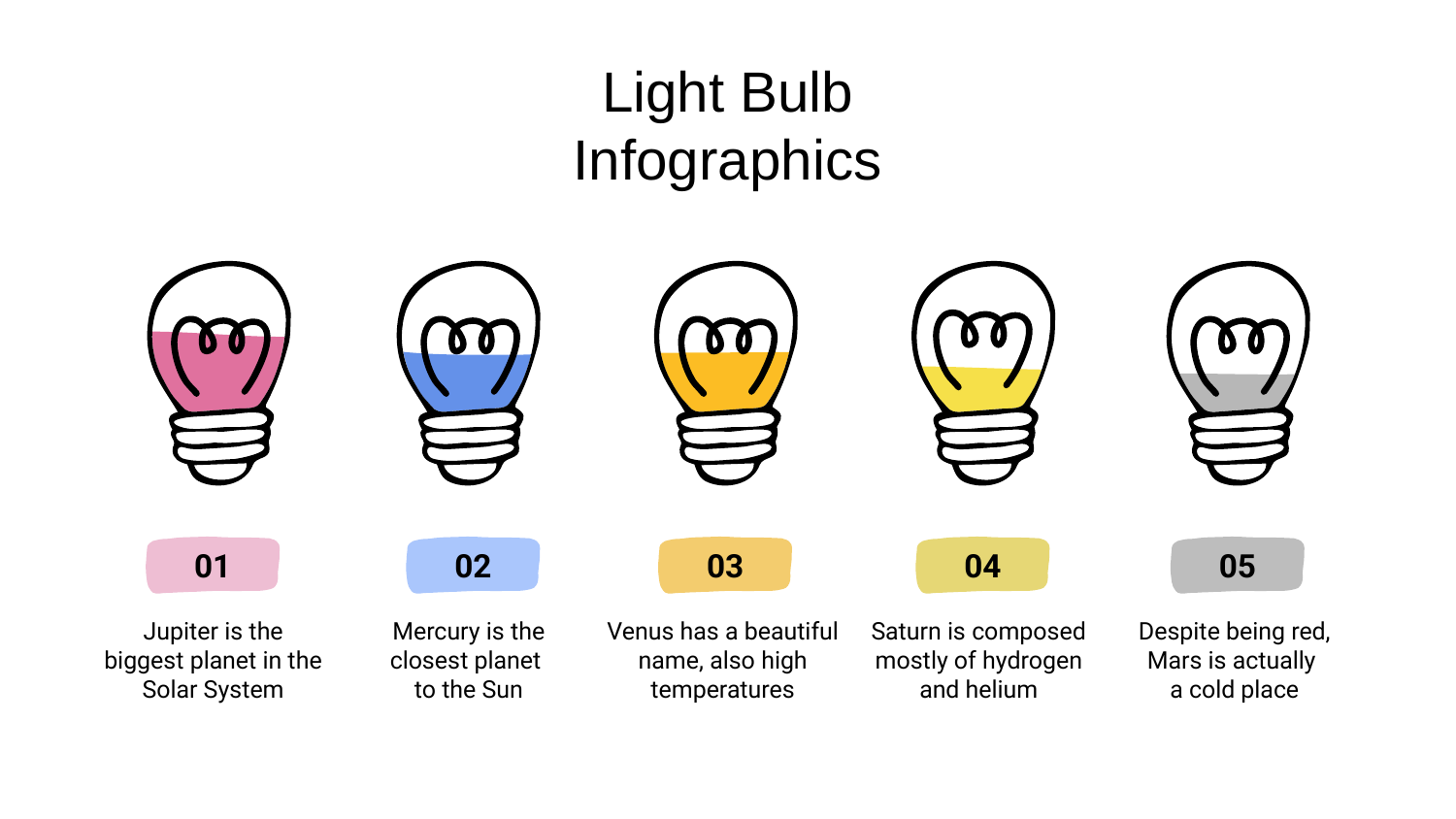

# Light Bulb Infographics

01
02
03
04
05
Jupiter is the biggest planet in the Solar System
Mercury is the closest planet
to the Sun
Venus has a beautiful name, also high temperatures
Saturn is composed mostly of hydrogen and helium
Despite being red, Mars is actually
a cold place